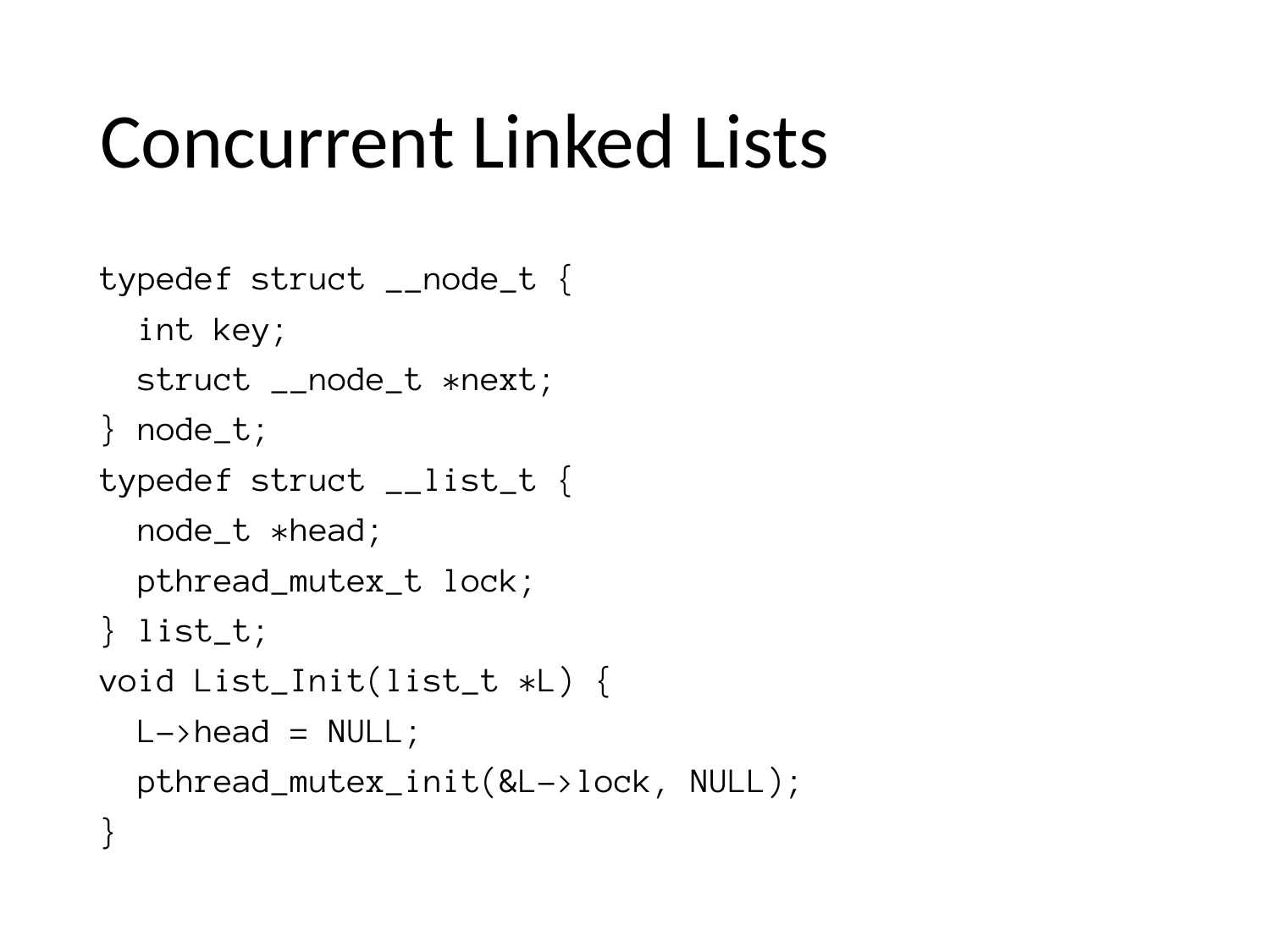

# Concurrent Linked Lists
typedef struct __node_t {
  int key;
  struct __node_t *next;
} node_t;
typedef struct __list_t {
  node_t *head;
  pthread_mutex_t lock;
} list_t;
void List_Init(list_t *L) {
  L->head = NULL;
  pthread_mutex_init(&L->lock, NULL);
}